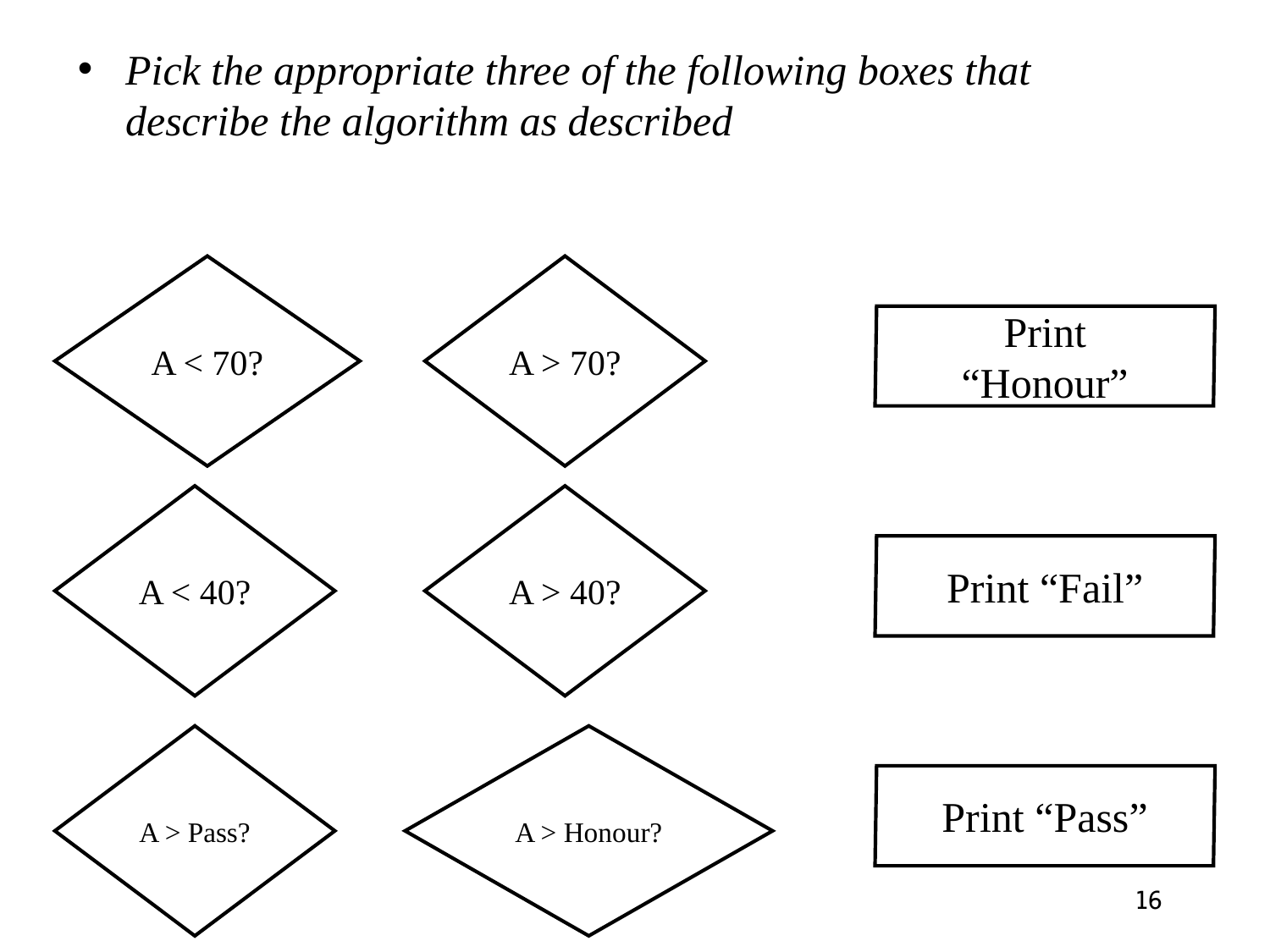

Pick the appropriate three of the following boxes that describe the algorithm as described
A < 70?
A > 70?
Print “Honour”
A < 40?
A > 40?
Print “Fail”
A > Pass?
A > Honour?
Print “Pass”
16